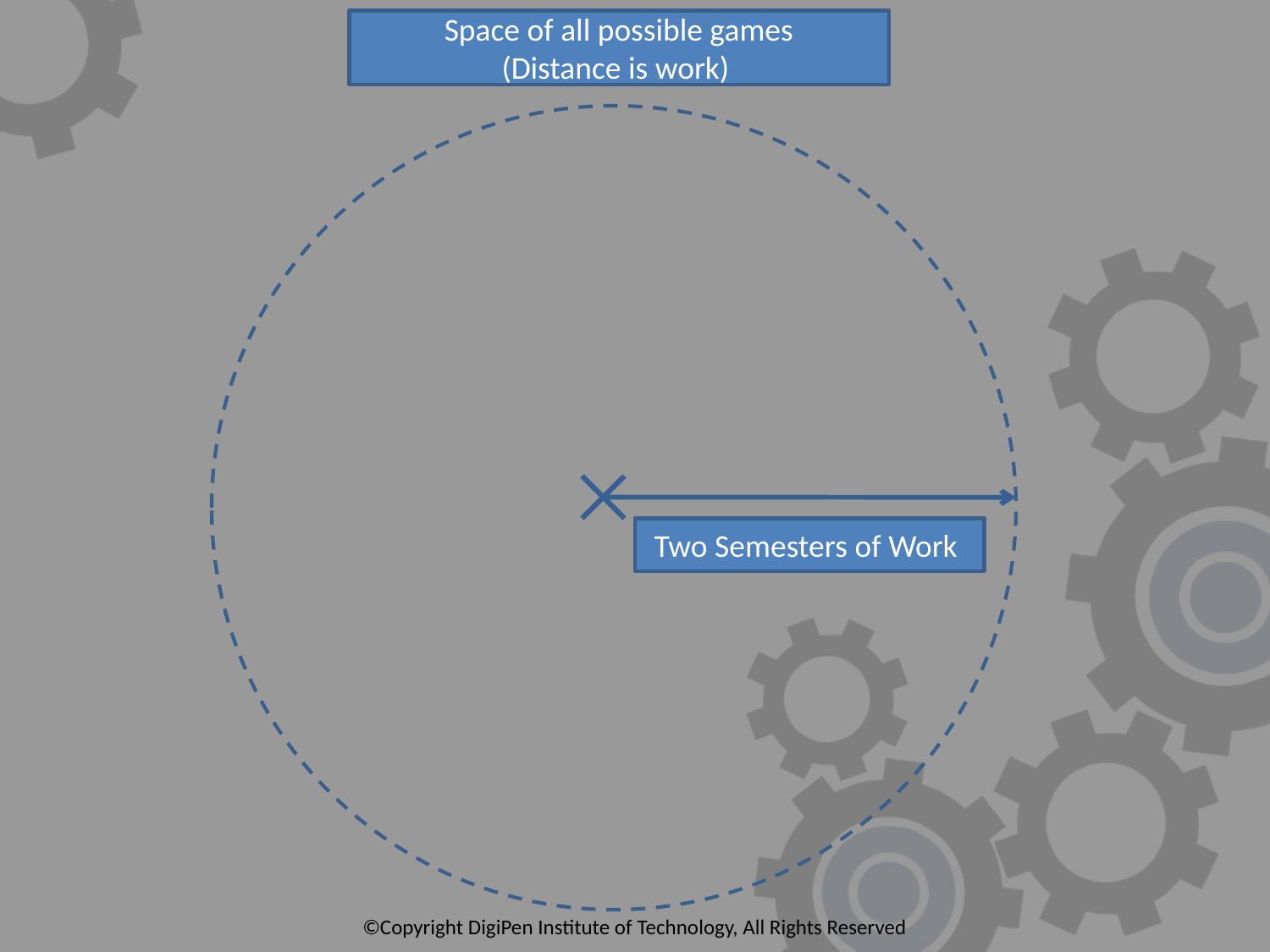

Space of all possible games
(Distance is work)

Two Semesters of Work
©Copyright DigiPen Institute of Technology, All Rights Reserved